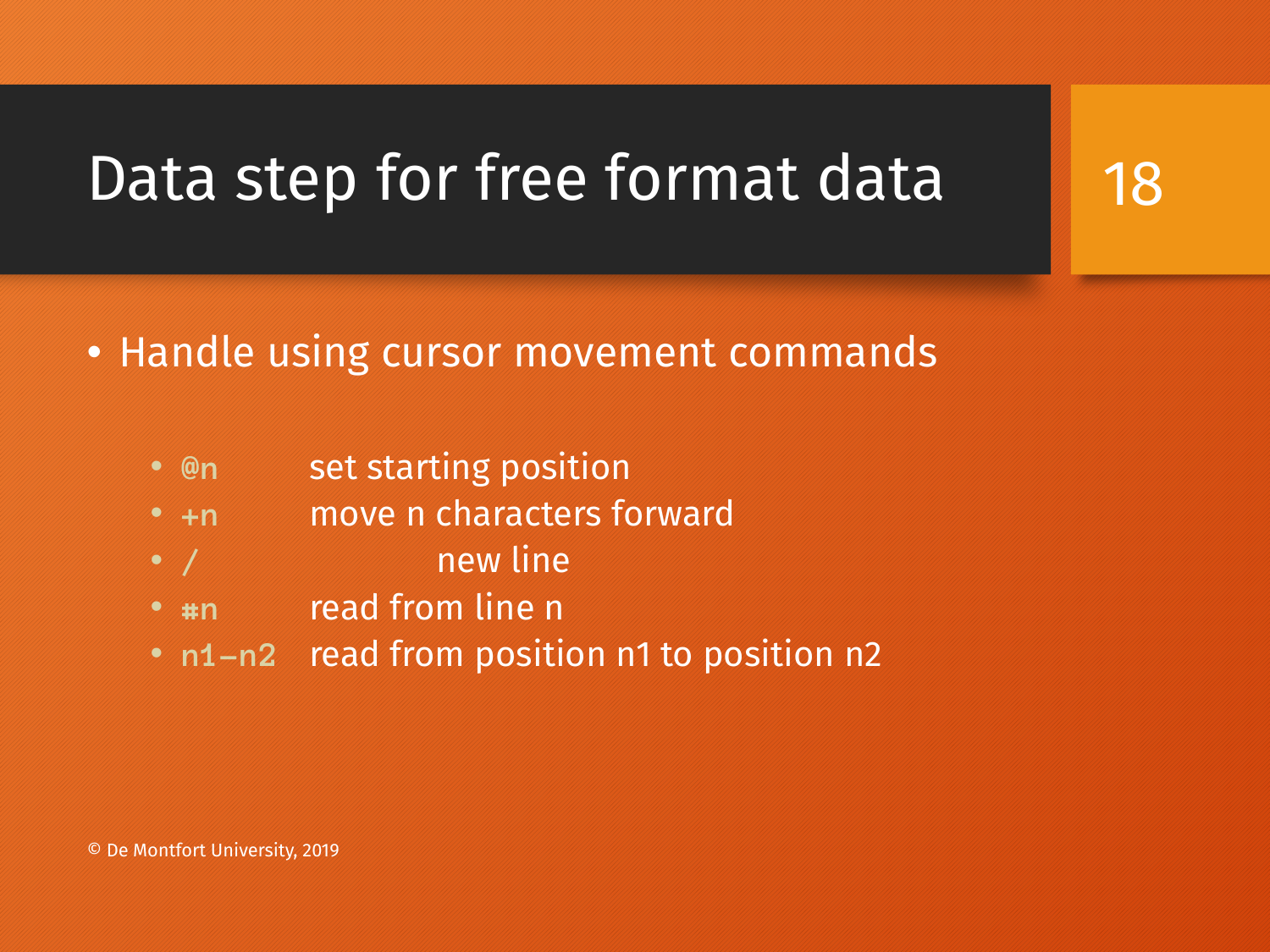

# Data step for free format data
18
Handle using cursor movement commands

@n	set starting position
+n	move n characters forward
/		new line
#n	read from line n
n1-n2	read from position n1 to position n2

© De Montfort University, 2019